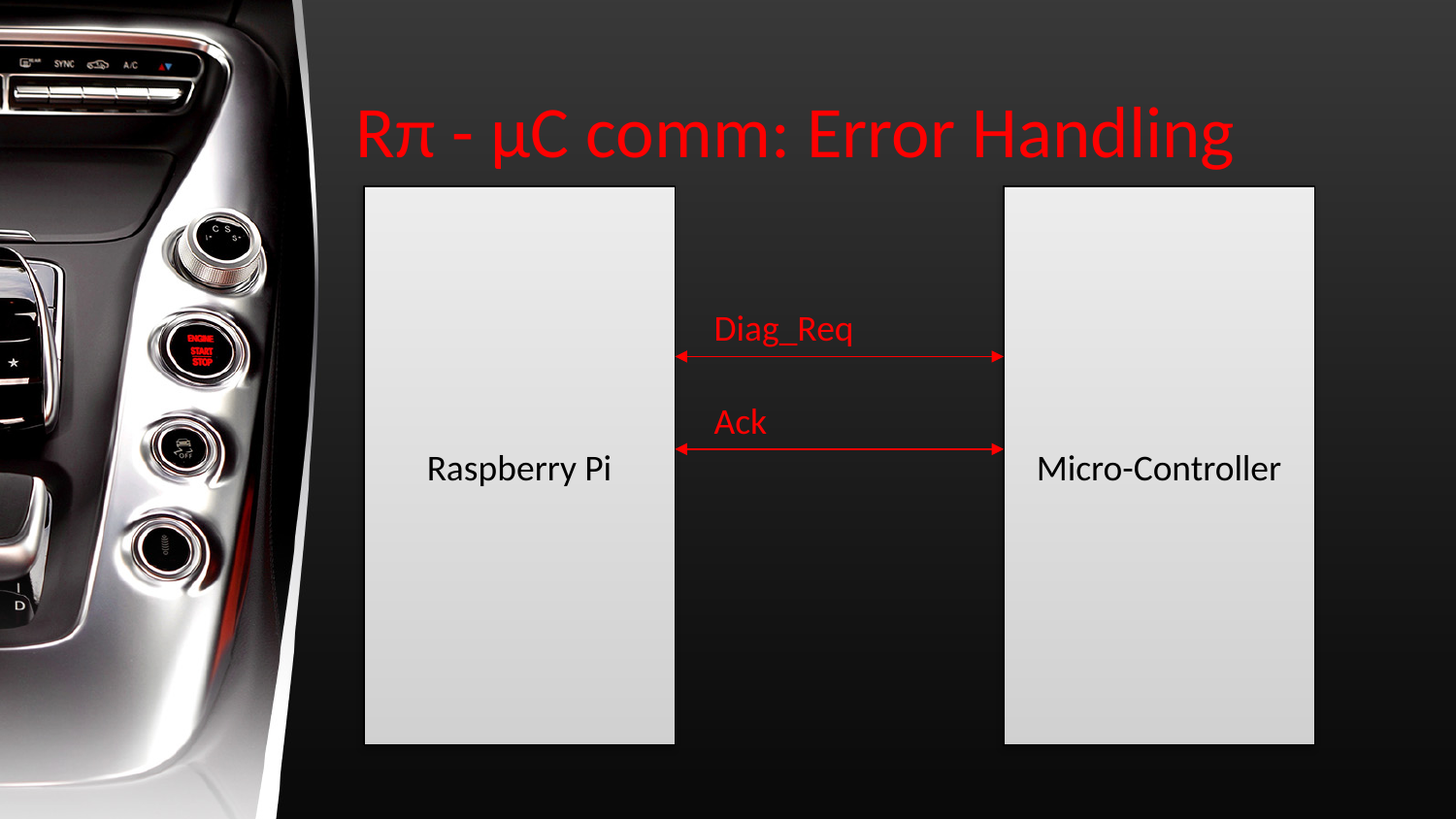

# Rπ - µC comm: Error Handling
Raspberry Pi
Micro-Controller

Diag_Req
Ack